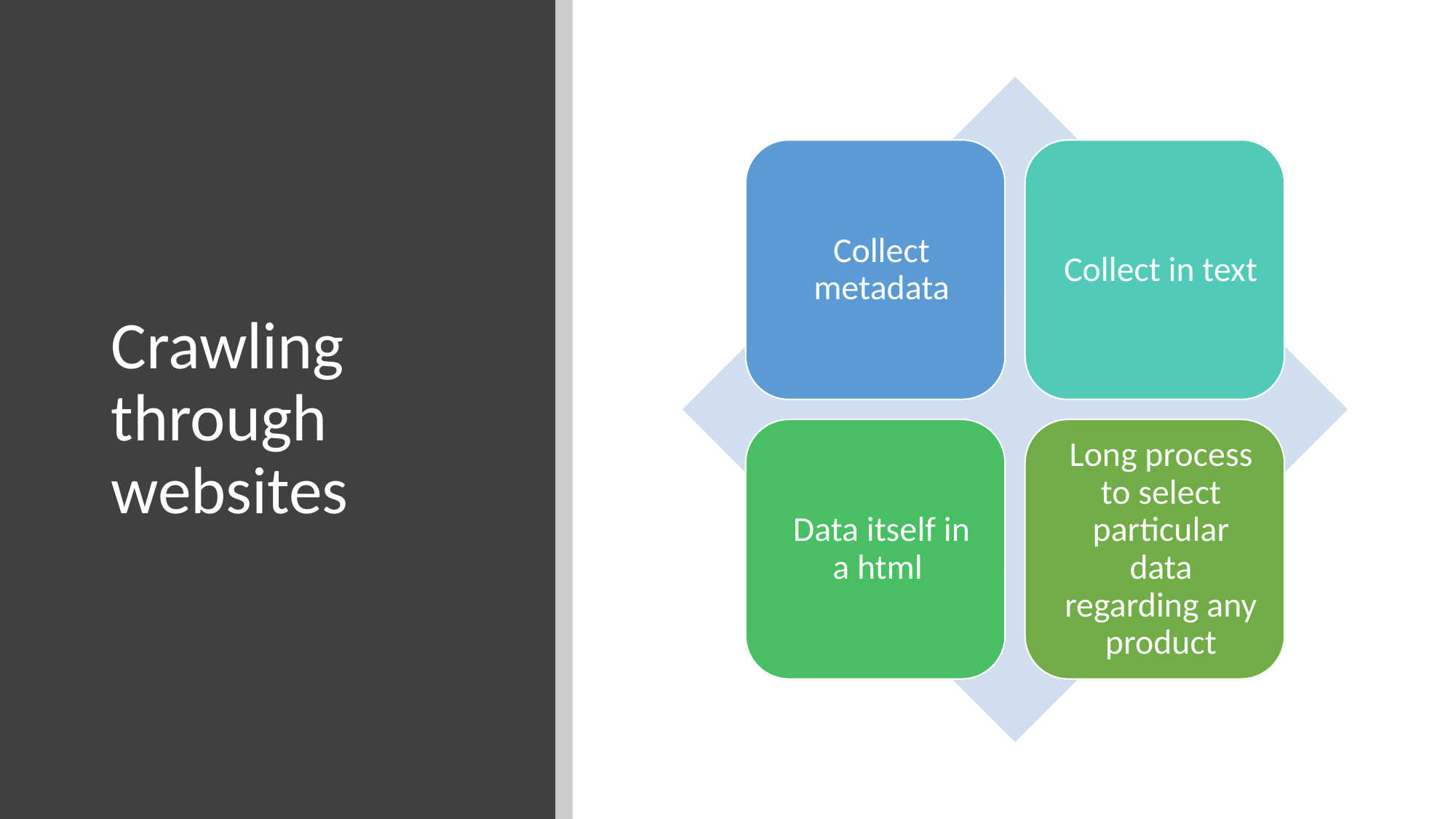

Collect metadata
Collect in text
Data itself in a html
Long process to select particular data regarding any product
# Crawling through websites